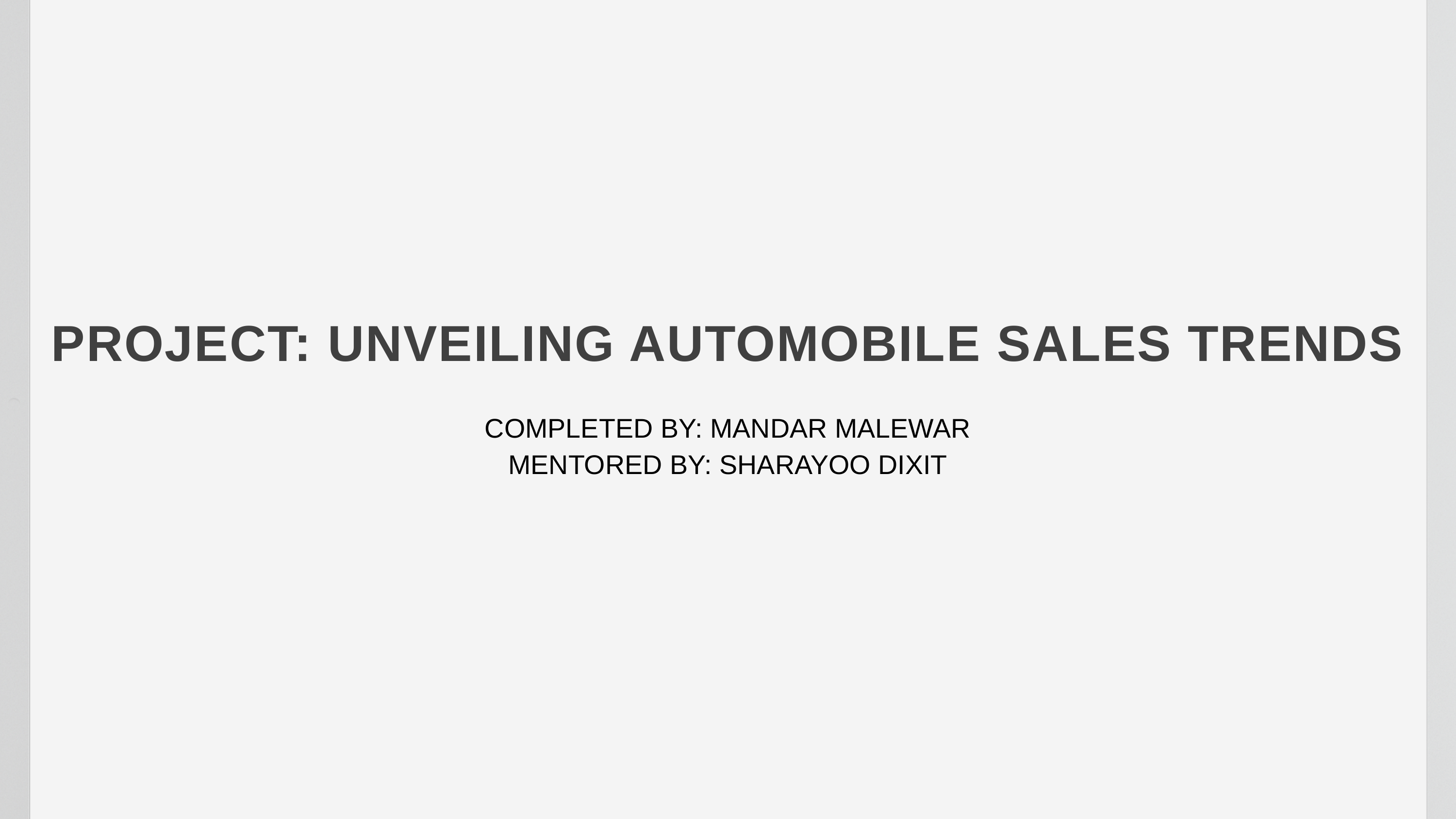

PROJECT: UNVEILING AUTOMOBILE SALES TRENDS
COMPLETED BY: MANDAR MALEWAR
MENTORED BY: SHARAYOO DIXIT